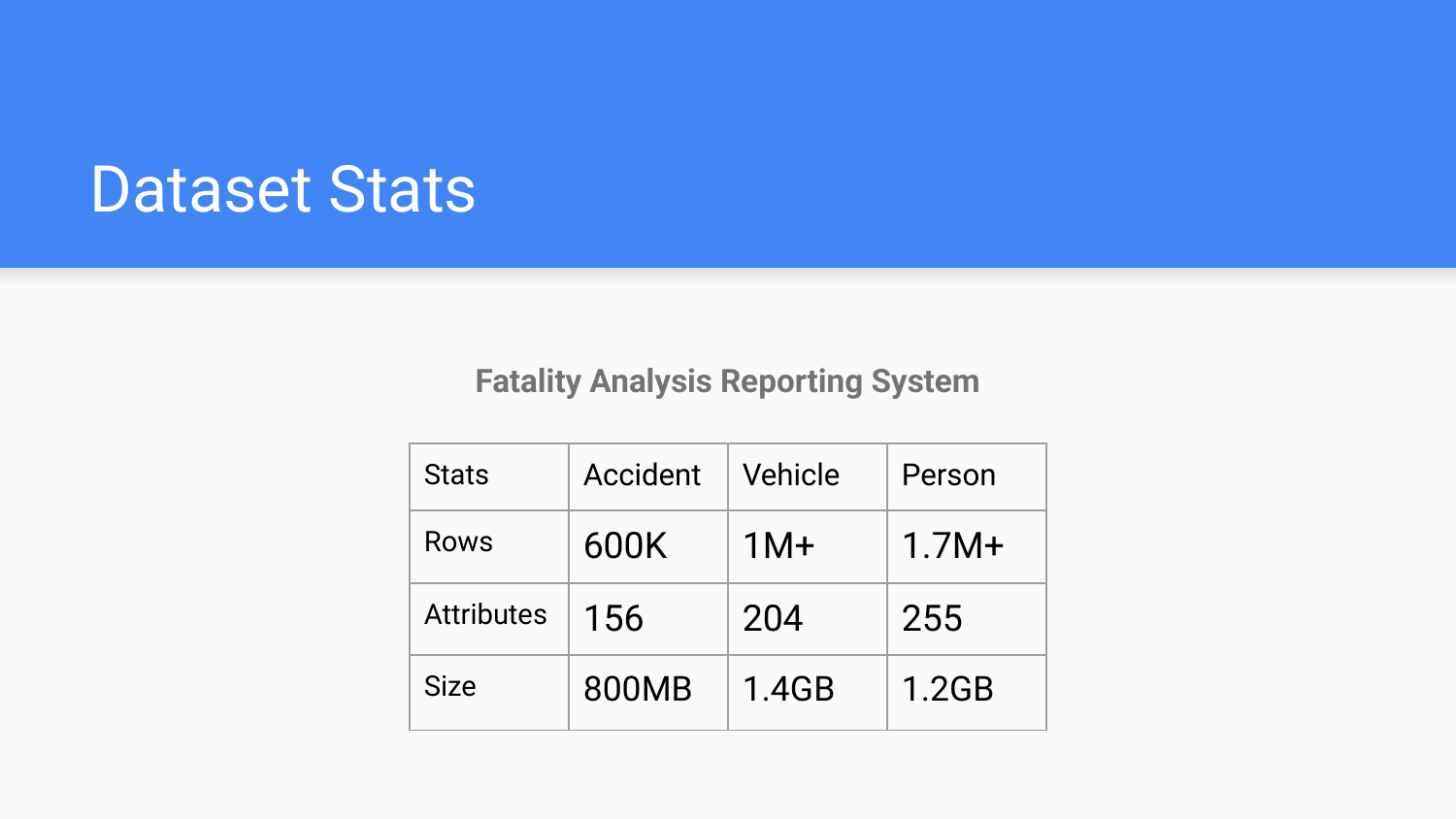

# Dataset Stats
Fatality Analysis Reporting System

| Stats | Accident | Vehicle | Person |
| --- | --- | --- | --- |
| Rows | 600K | 1M+ | 1.7M+ |
| Attributes | 156 | 204 | 255 |
| Size | 800MB | 1.4GB | 1.2GB |